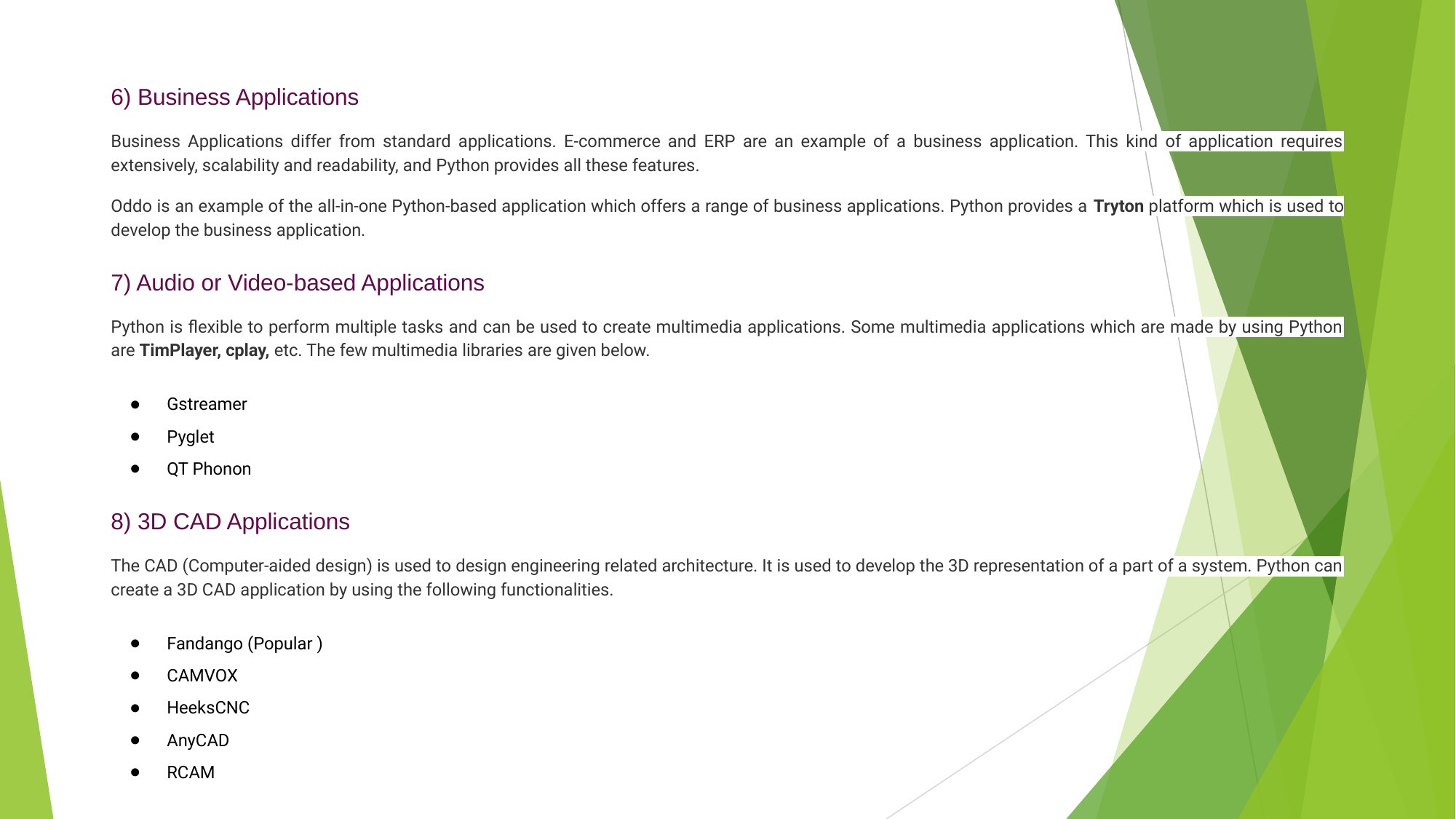

6) Business Applications
Business Applications differ from standard applications. E-commerce and ERP are an example of a business application. This kind of application requires extensively, scalability and readability, and Python provides all these features.
Oddo is an example of the all-in-one Python-based application which offers a range of business applications. Python provides a Tryton platform which is used to develop the business application.
7) Audio or Video-based Applications
Python is flexible to perform multiple tasks and can be used to create multimedia applications. Some multimedia applications which are made by using Python are TimPlayer, cplay, etc. The few multimedia libraries are given below.
Gstreamer
Pyglet
QT Phonon
8) 3D CAD Applications
The CAD (Computer-aided design) is used to design engineering related architecture. It is used to develop the 3D representation of a part of a system. Python can create a 3D CAD application by using the following functionalities.
Fandango (Popular )
CAMVOX
HeeksCNC
AnyCAD
RCAM